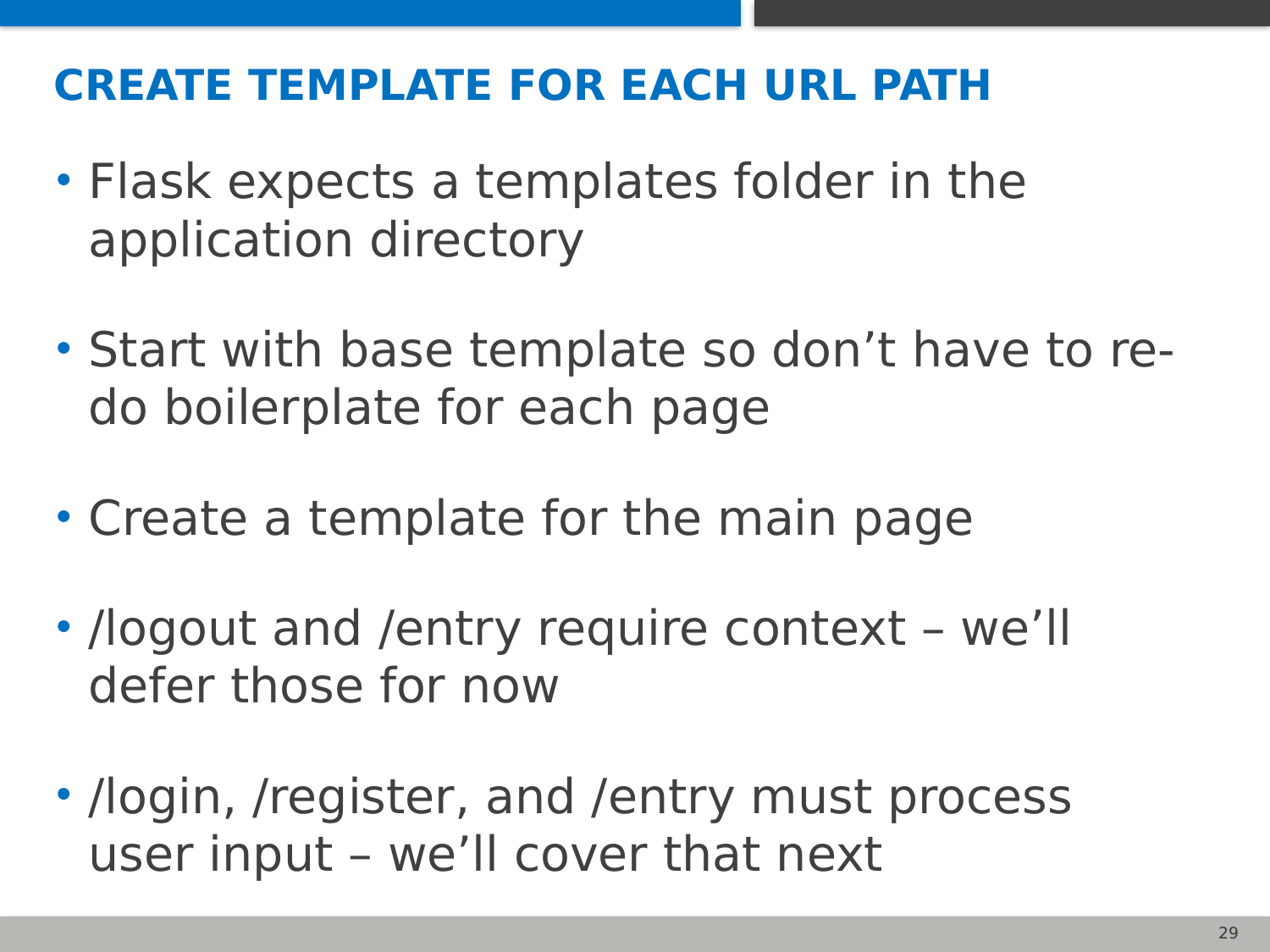

# create template for each url path
Flask expects a templates folder in the application directory

Start with base template so don’t have to re-do boilerplate for each page

Create a template for the main page

/logout and /entry require context – we’ll defer those for now

/login, /register, and /entry must process user input – we’ll cover that next